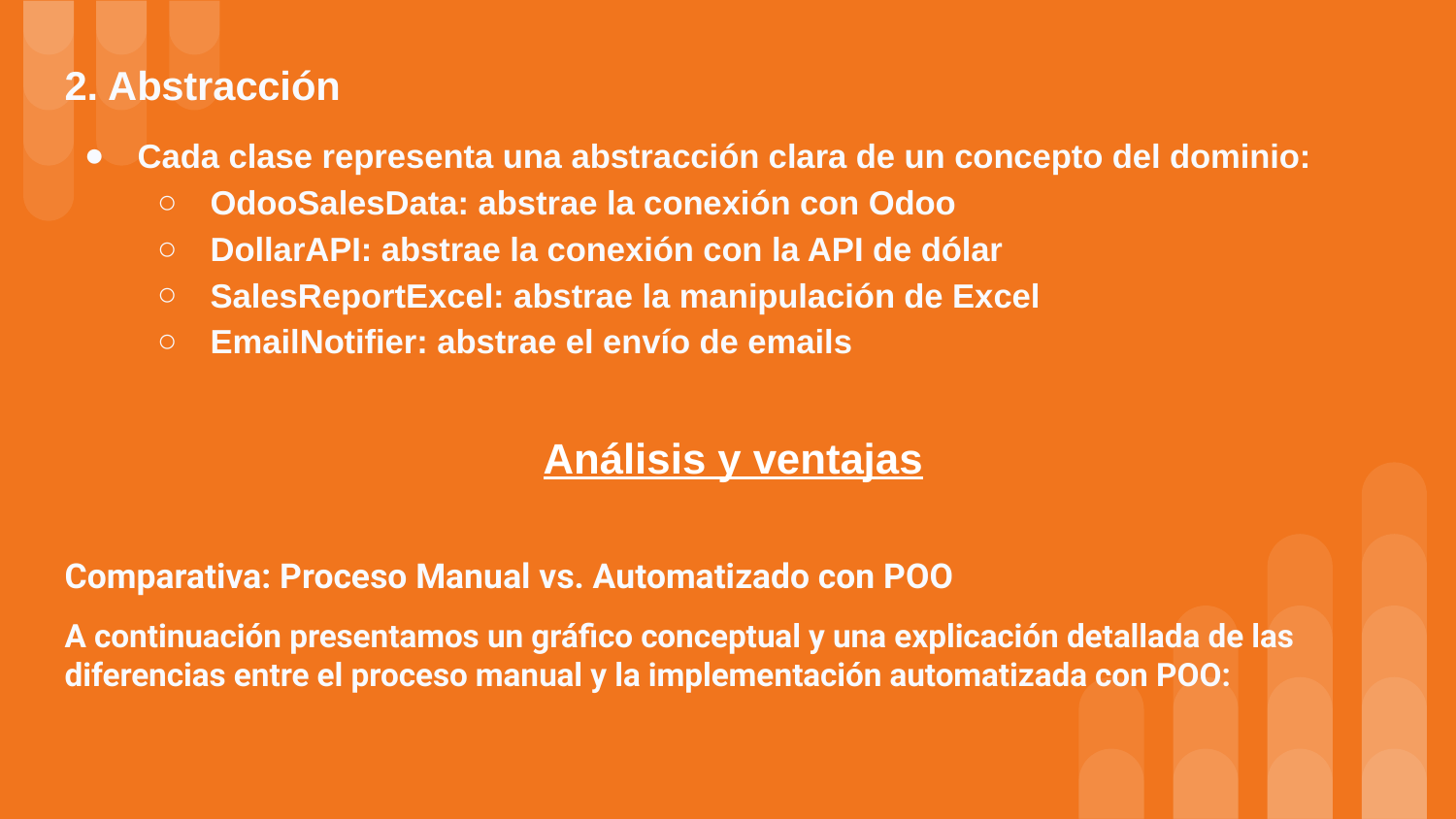

# 2. Abstracción
Cada clase representa una abstracción clara de un concepto del dominio:
OdooSalesData: abstrae la conexión con Odoo
DollarAPI: abstrae la conexión con la API de dólar
SalesReportExcel: abstrae la manipulación de Excel
EmailNotifier: abstrae el envío de emails

Análisis y ventajas

Comparativa: Proceso Manual vs. Automatizado con POO
A continuación presentamos un gráfico conceptual y una explicación detallada de las diferencias entre el proceso manual y la implementación automatizada con POO: